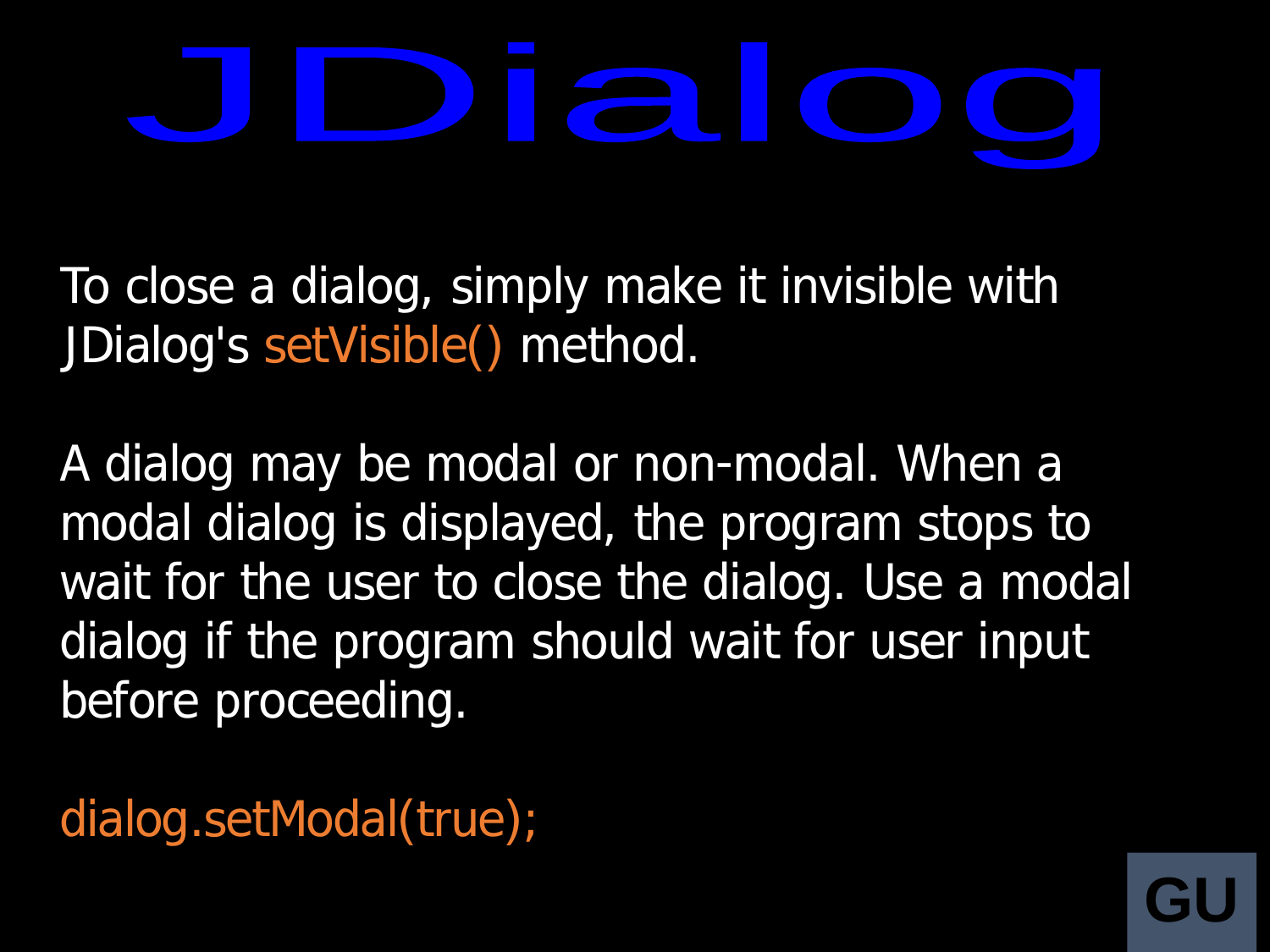

JDialog
To close a dialog, simply make it invisible with JDialog's setVisible() method.

A dialog may be modal or non-modal. When a modal dialog is displayed, the program stops to wait for the user to close the dialog. Use a modal dialog if the program should wait for user input before proceeding.

dialog.setModal(true);